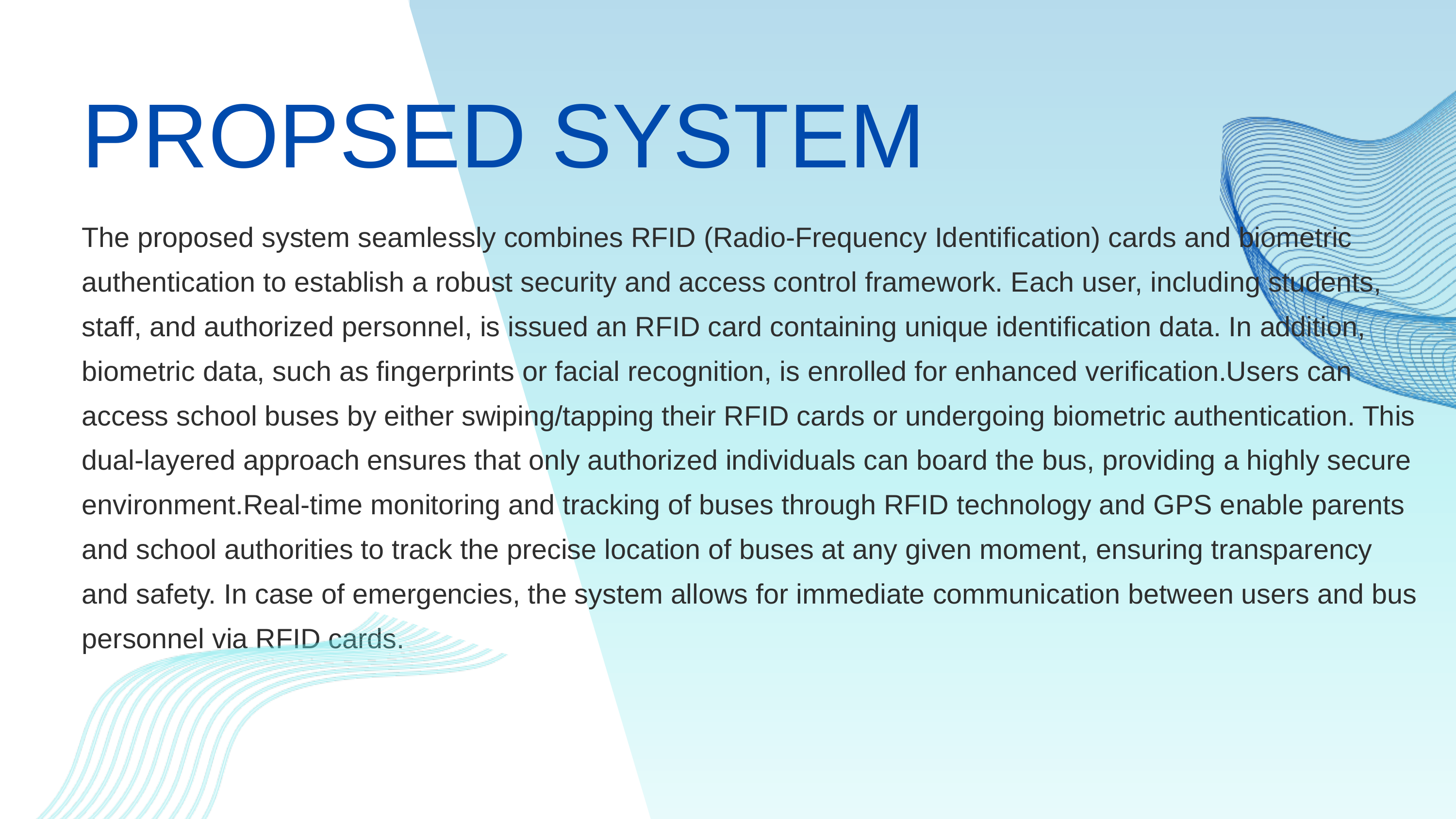

PROPSED SYSTEM
The proposed system seamlessly combines RFID (Radio-Frequency Identification) cards and biometric authentication to establish a robust security and access control framework. Each user, including students, staff, and authorized personnel, is issued an RFID card containing unique identification data. In addition, biometric data, such as fingerprints or facial recognition, is enrolled for enhanced verification.Users can access school buses by either swiping/tapping their RFID cards or undergoing biometric authentication. This dual-layered approach ensures that only authorized individuals can board the bus, providing a highly secure environment.Real-time monitoring and tracking of buses through RFID technology and GPS enable parents and school authorities to track the precise location of buses at any given moment, ensuring transparency and safety. In case of emergencies, the system allows for immediate communication between users and bus personnel via RFID cards.